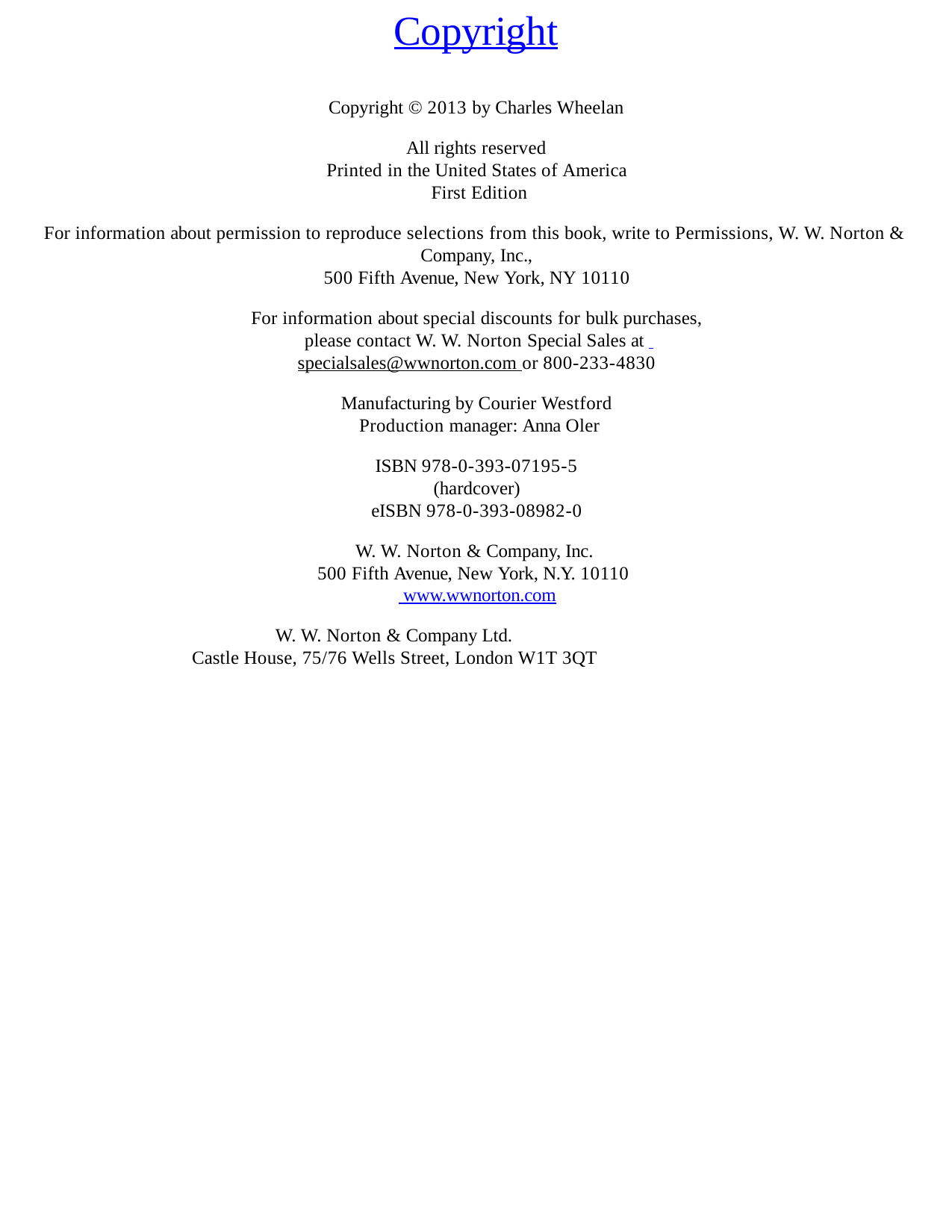

# Copyright
Copyright © 2013 by Charles Wheelan
All rights reserved
Printed in the United States of America  First Edition
For information about permission to reproduce selections from this book, write to Permissions, W. W. Norton &  Company, Inc.,
500 Fifth Avenue, New York, NY 10110
For information about special discounts for bulk purchases,  please contact W. W. Norton Special Sales at  specialsales@wwnorton.com or 800-233-4830
Manufacturing by Courier Westford  Production manager: Anna Oler
ISBN 978-0-393-07195-5 (hardcover)
eISBN 978-0-393-08982-0
W. W. Norton & Company, Inc.
500 Fifth Avenue, New York, N.Y. 10110  www.wwnorton.com
W. W. Norton & Company Ltd.
Castle House, 75/76 Wells Street, London W1T 3QT